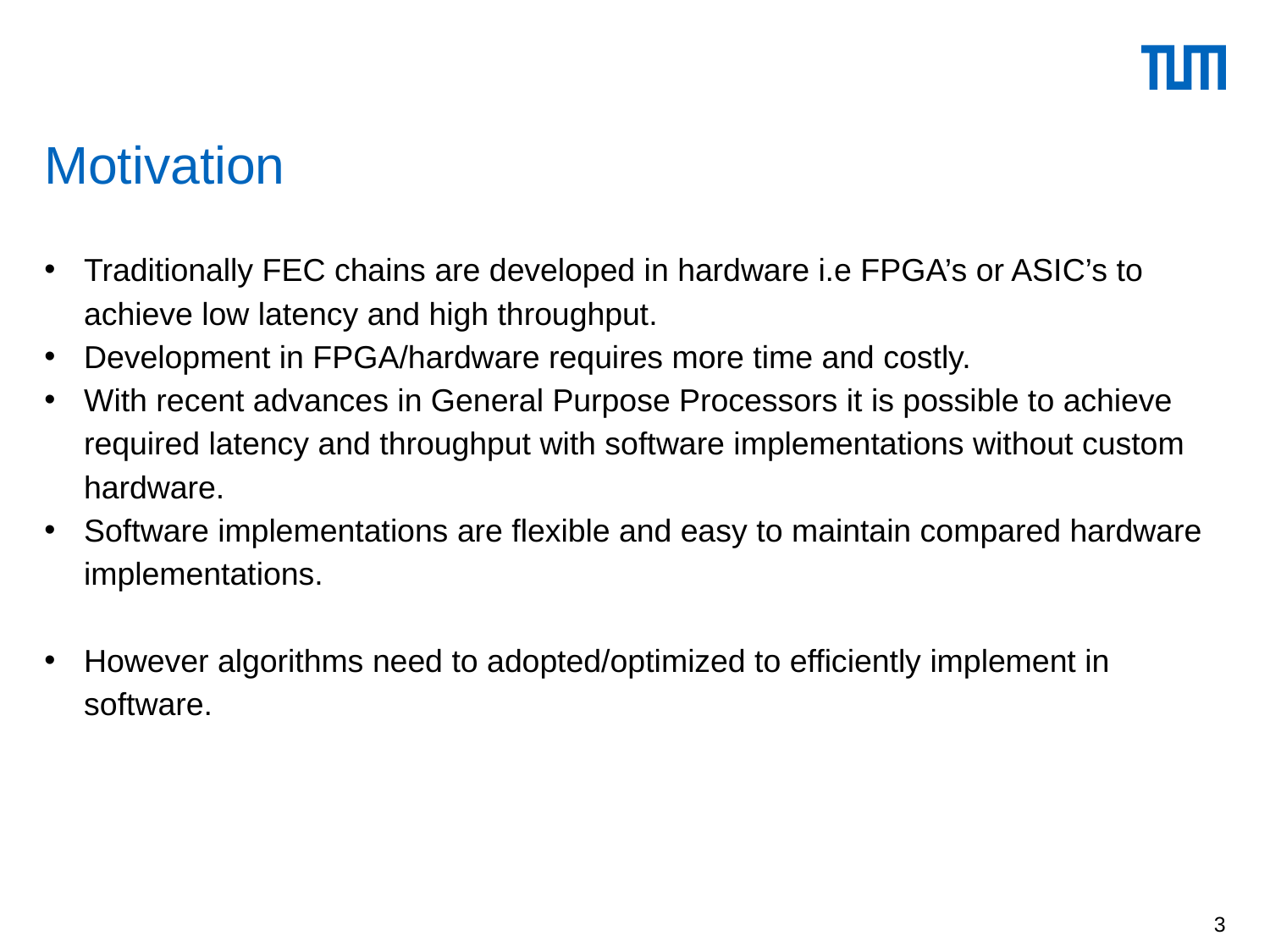

# Motivation
Traditionally FEC chains are developed in hardware i.e FPGA’s or ASIC’s to achieve low latency and high throughput.
Development in FPGA/hardware requires more time and costly.
With recent advances in General Purpose Processors it is possible to achieve required latency and throughput with software implementations without custom hardware.
Software implementations are flexible and easy to maintain compared hardware implementations.

However algorithms need to adopted/optimized to efficiently implement in software.

3